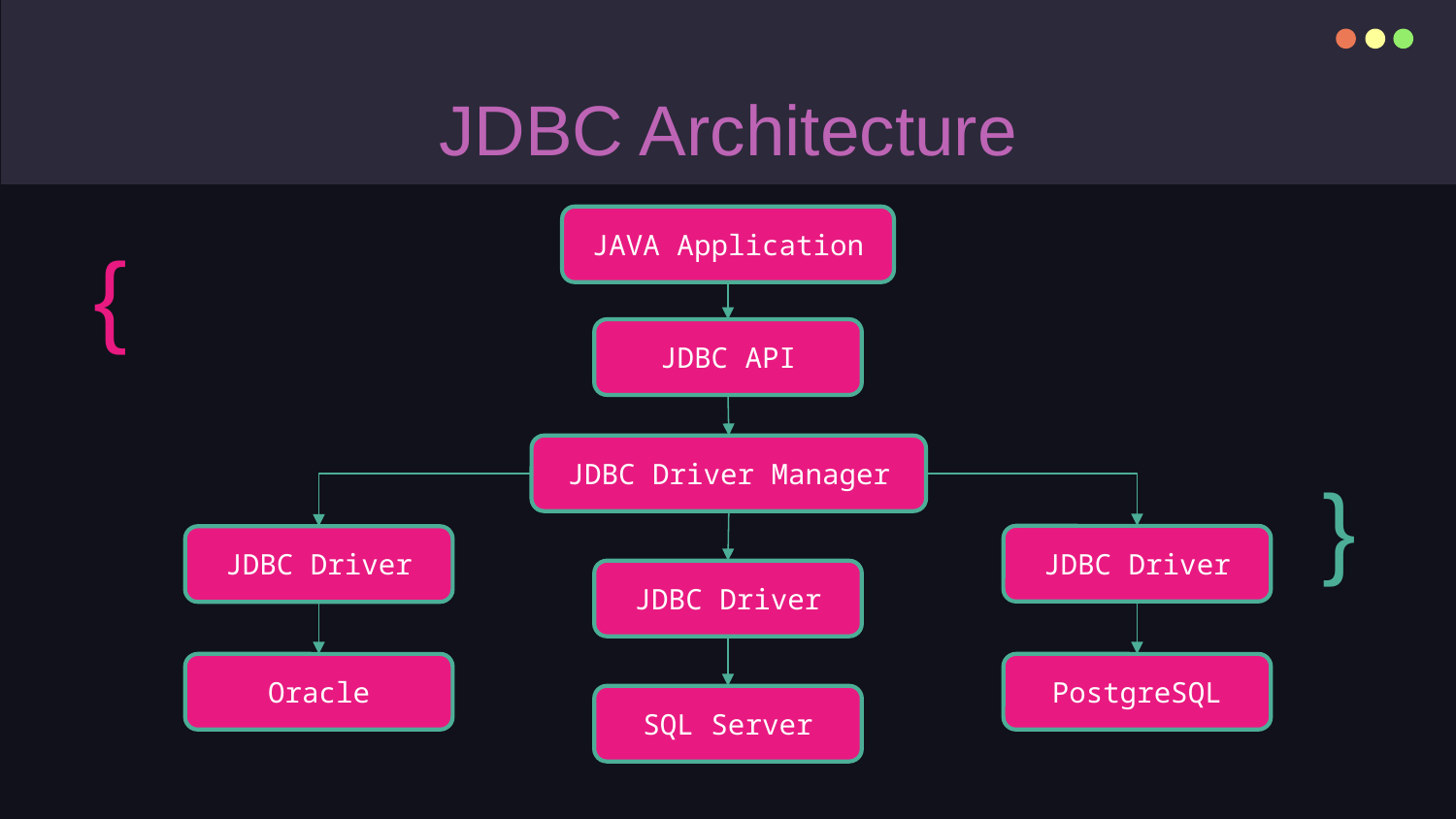

# JDBC Architecture
JAVA Application
{
JDBC API
JDBC Driver Manager
}
JDBC Driver
JDBC Driver
JDBC Driver
Oracle
PostgreSQL
SQL Server